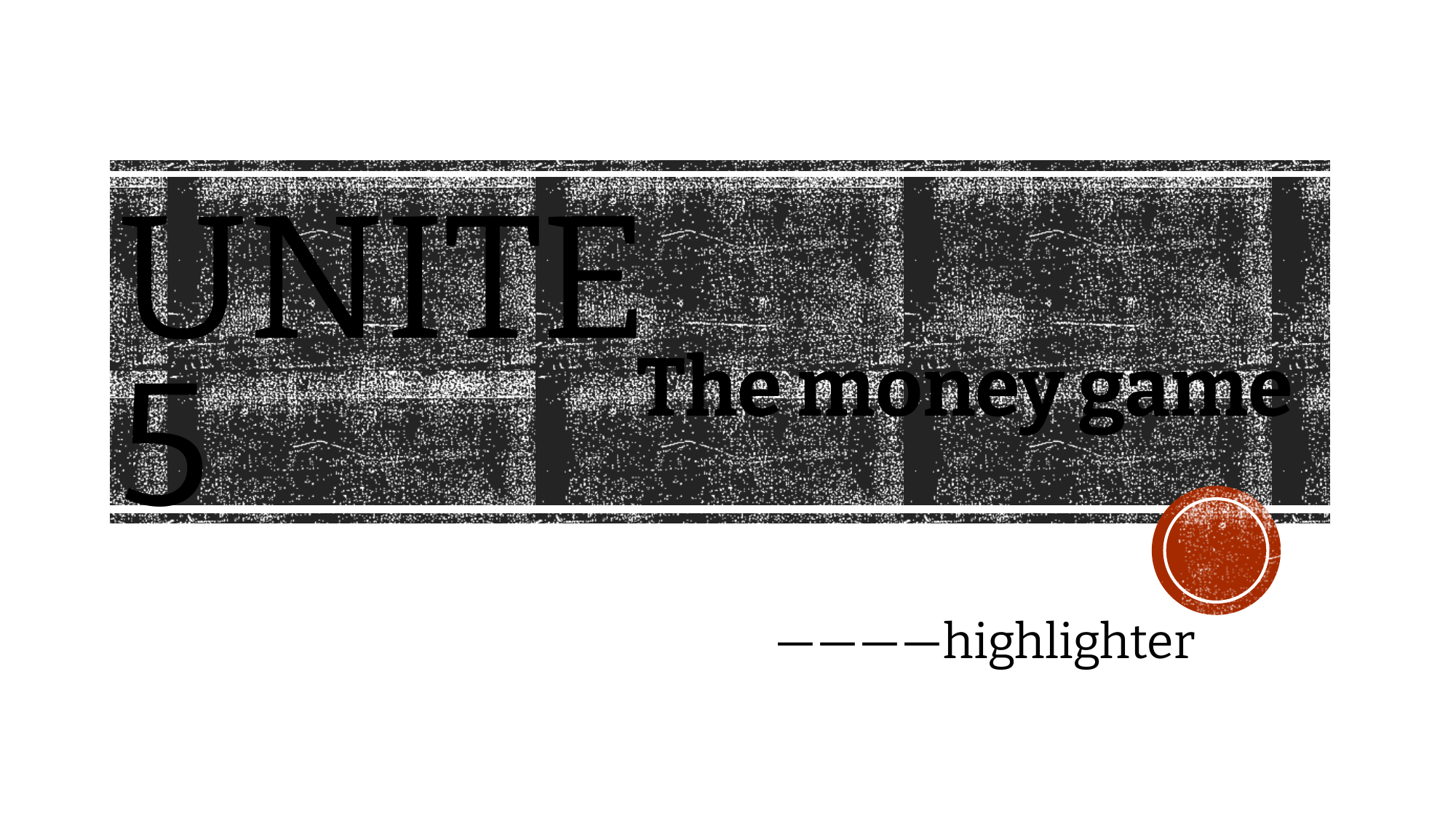

# Unite 5
The money game
                          ————highlighter